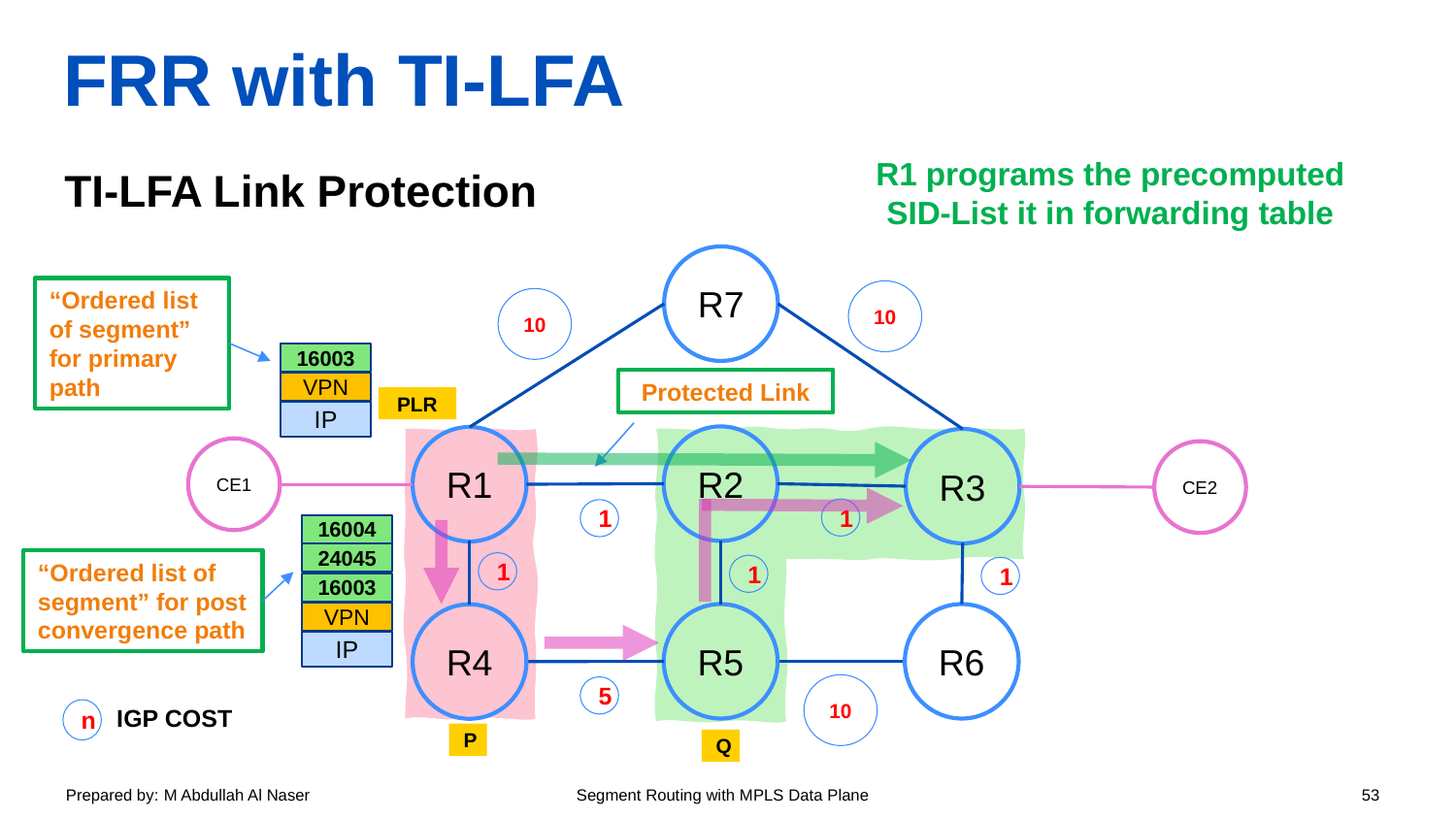

# FRR with TI-LFA
R1 programs the precomputed SID-List it in forwarding table
TI-LFA Link Protection
R7
“Ordered list of segment” for primary path
10
10
16003
Protected Link
VPN
PLR
IP
R2
R1

R3
CE1
CE2
1
1

16004
24045
“Ordered list of segment” for post convergence path
1
1
1
16003
VPN
R5
R6
R4
IP
10
5
IGP COST
n
P
Q